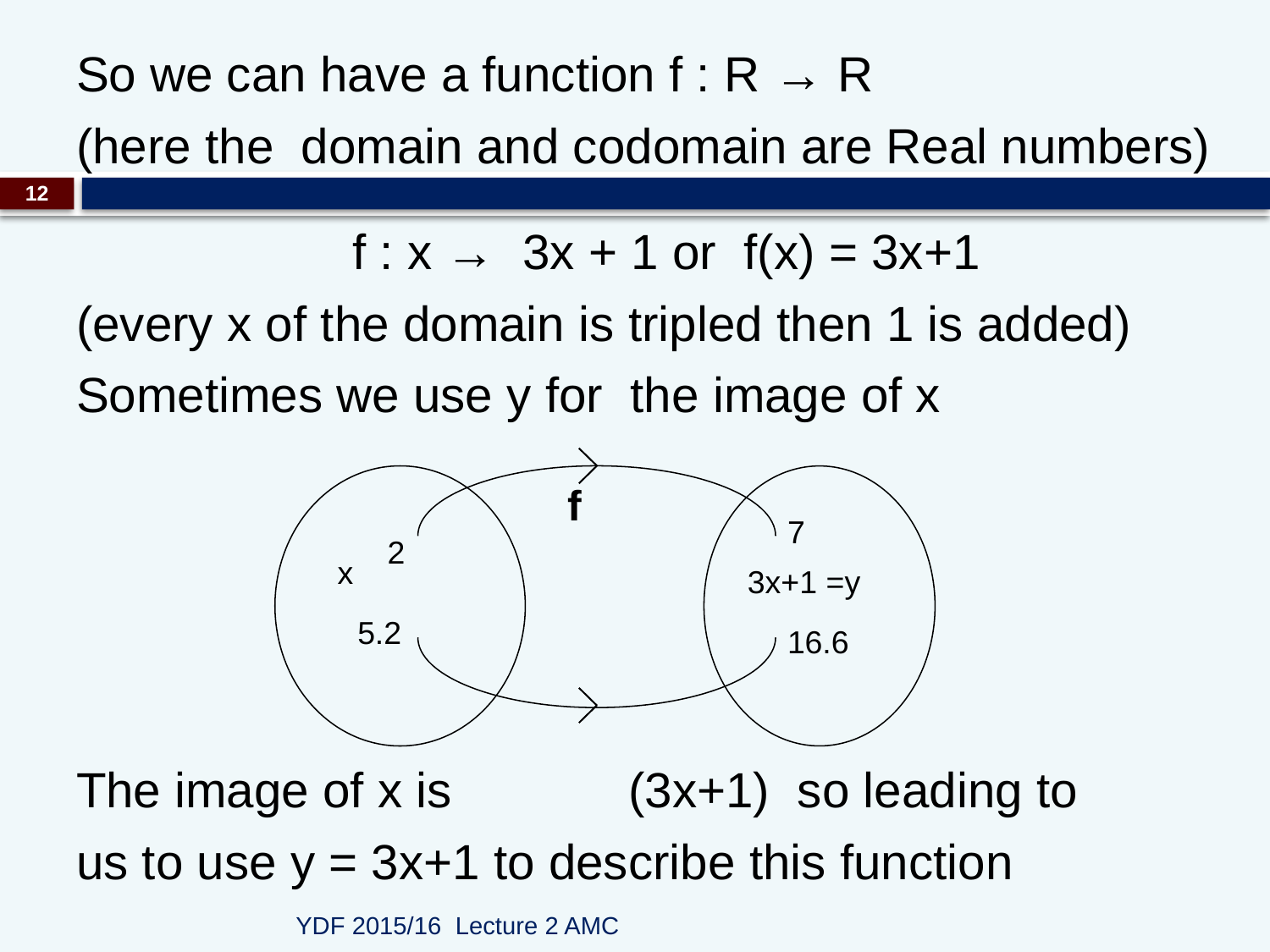

So we can have a function f : R → R
(here the  domain and codomain are Real numbers)

f : x →  3x + 1 or  f(x) = 3x+1
(every x of the domain is tripled then 1 is added)
Sometimes we use y for  the image of x

The image of x is 		(3x+1)  so leading to
us to use y = 3x+1 to describe this function
12

f
7
2
x
3x+1 =y
5.2
16.6
YDF 2015/16  Lecture 2 AMC